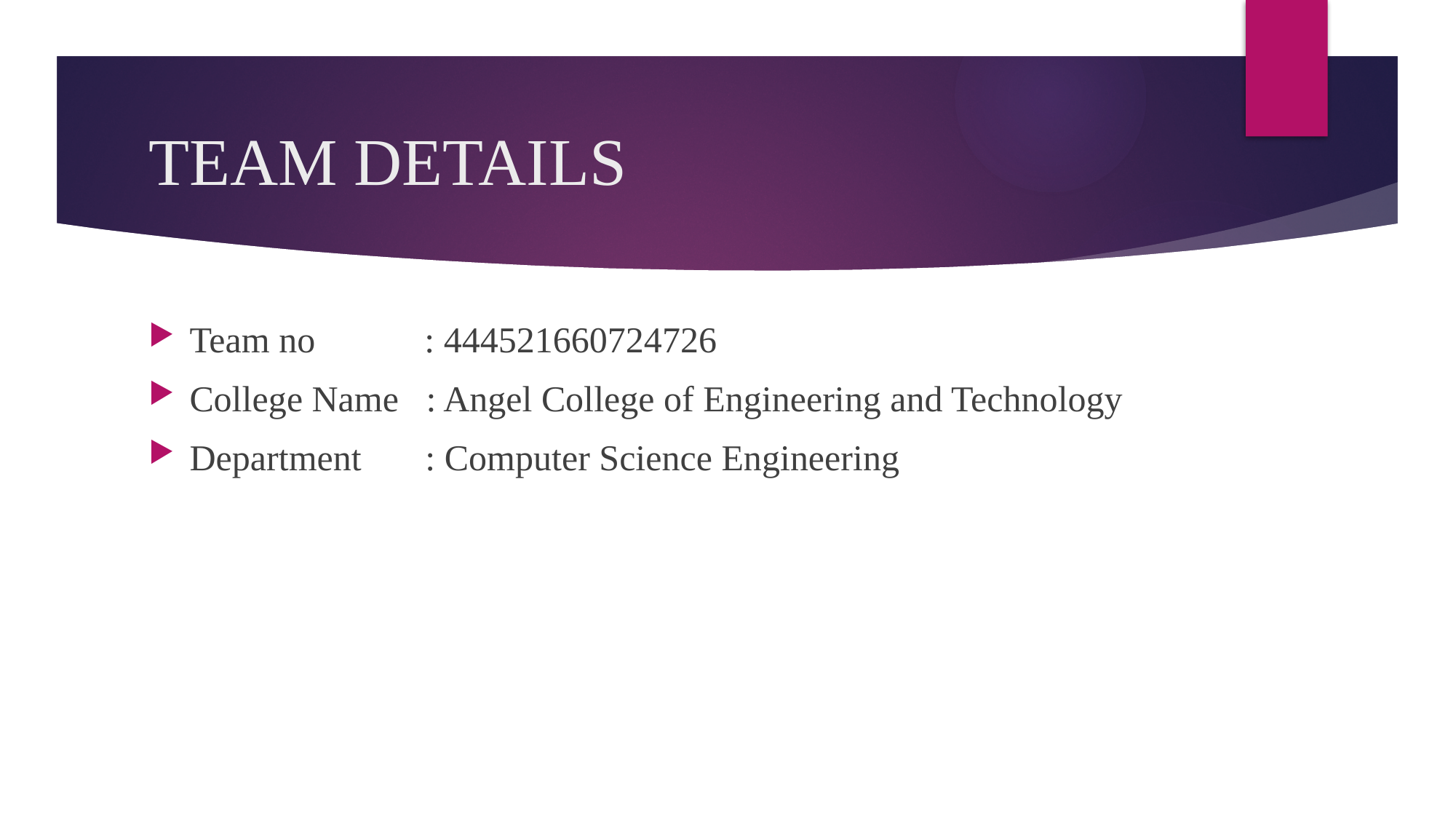

# TEAM DETAILS
Team no            : 444521660724726
College Name   : Angel College of Engineering and Technology
Department       : Computer Science Engineering